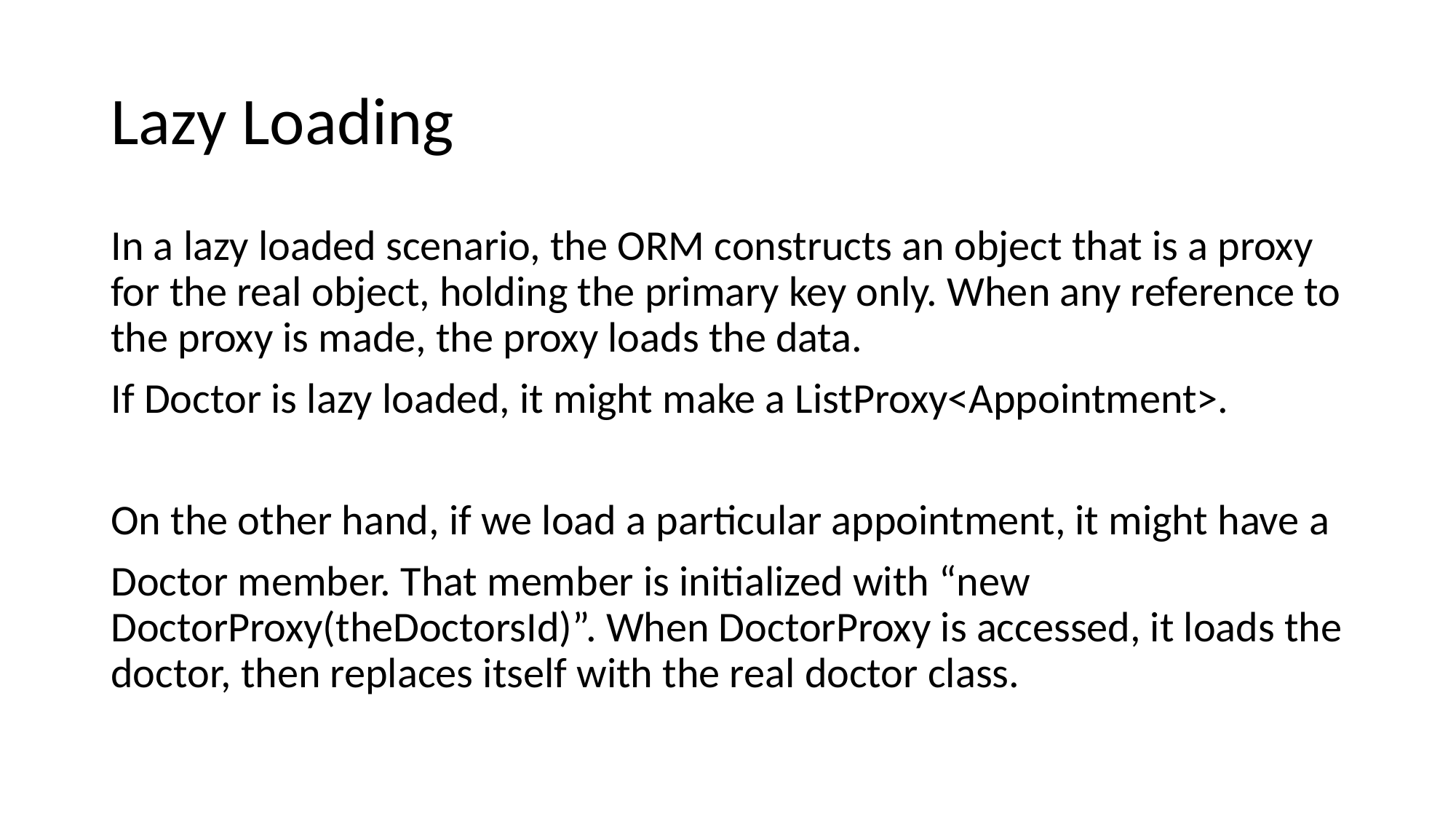

# Lazy Loading
In a lazy loaded scenario, the ORM constructs an object that is a proxy for the real object, holding the primary key only. When any reference to the proxy is made, the proxy loads the data.
If Doctor is lazy loaded, it might make a ListProxy<Appointment>.

On the other hand, if we load a particular appointment, it might have a
Doctor member. That member is initialized with “new DoctorProxy(theDoctorsId)”. When DoctorProxy is accessed, it loads the doctor, then replaces itself with the real doctor class.